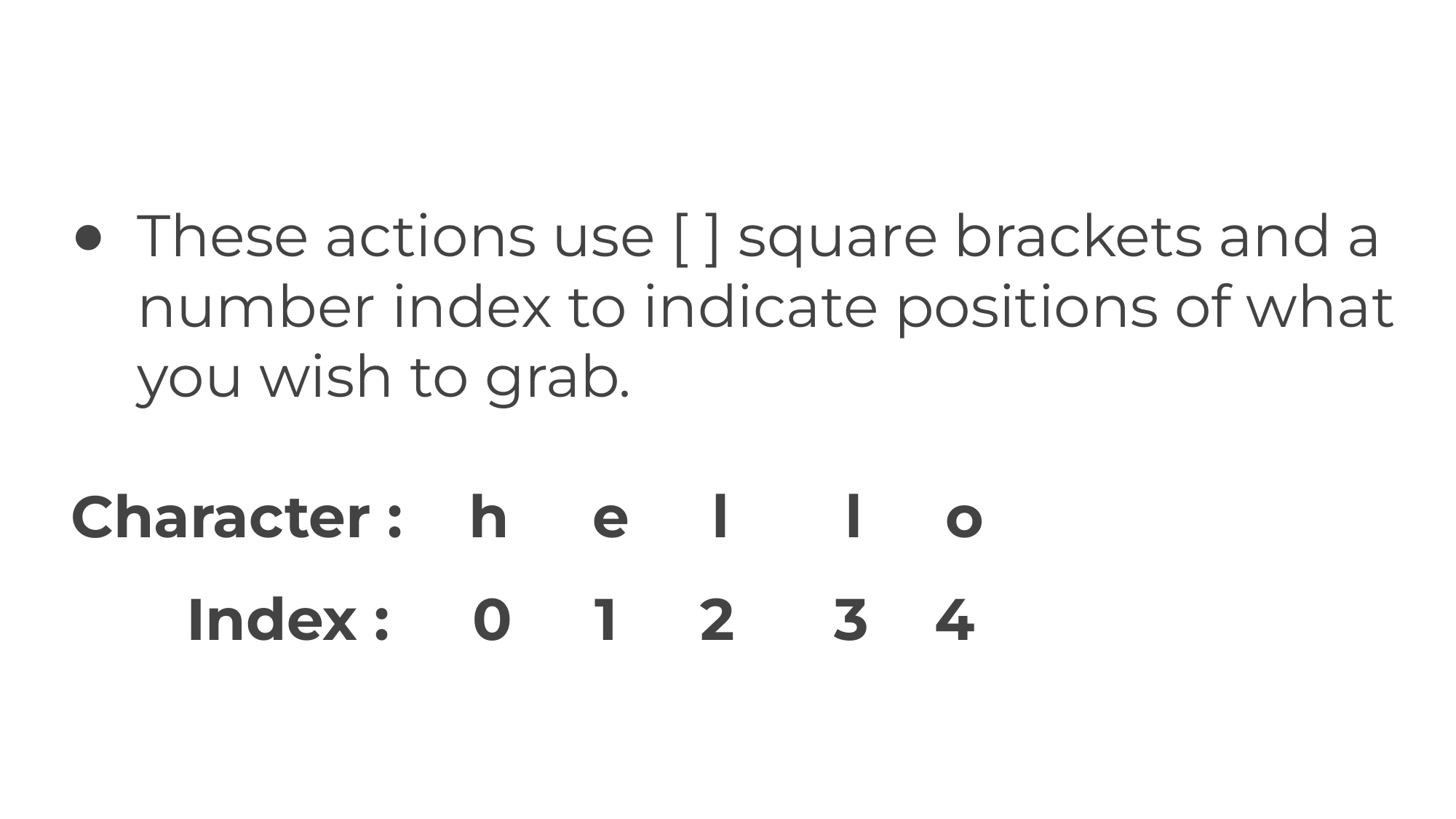

These actions use [ ] square brackets and a number index to indicate positions of what you wish to grab.

Character :    h     e     l       l     o
        Index :     0     1     2      3    4